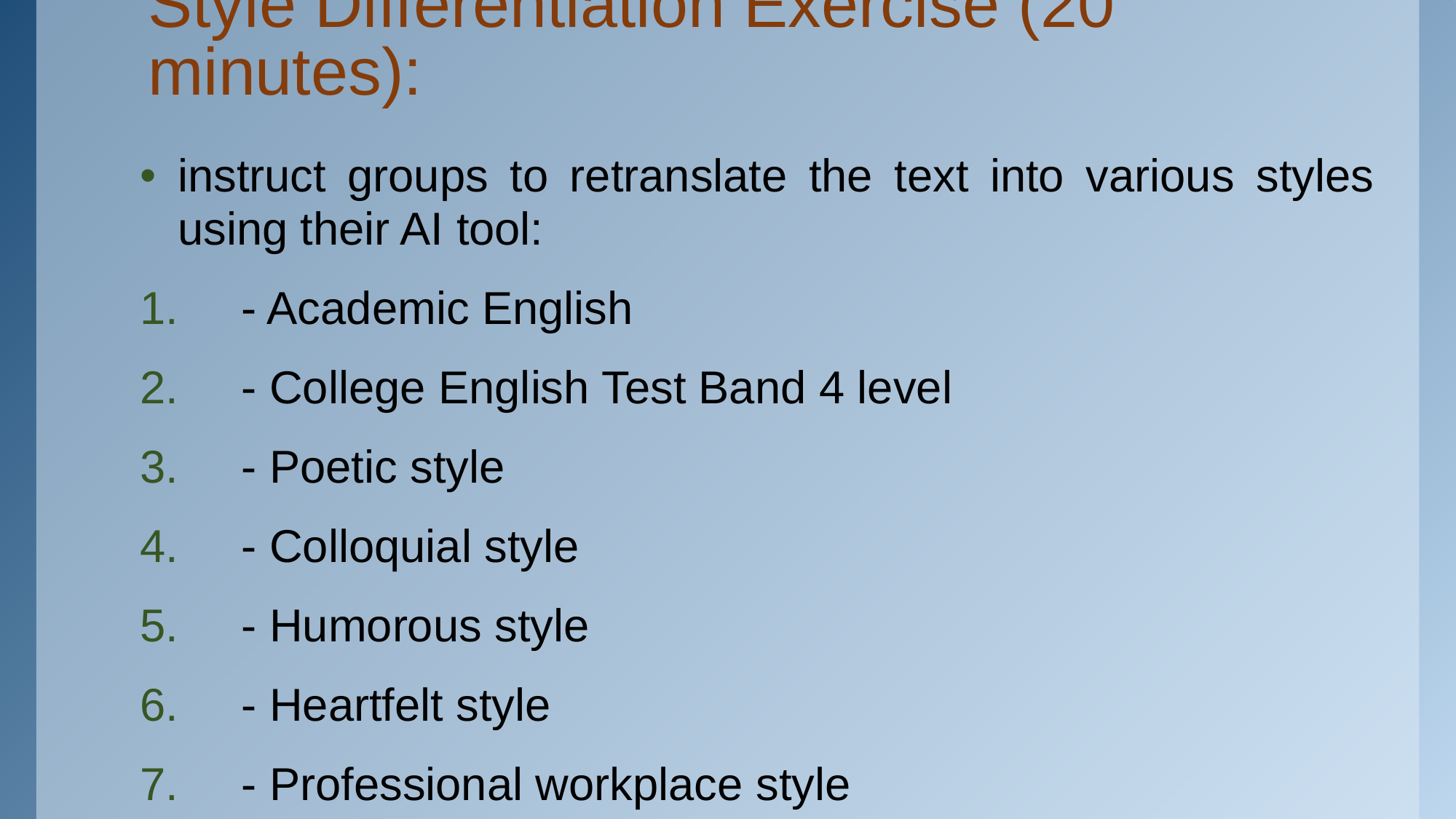

# Style Differentiation Exercise (20 minutes):
instruct groups to retranslate the text into various styles using their AI tool:
   - Academic English
   - College English Test Band 4 level
   - Poetic style
   - Colloquial style
   - Humorous style
   - Heartfelt style
   - Professional workplace style